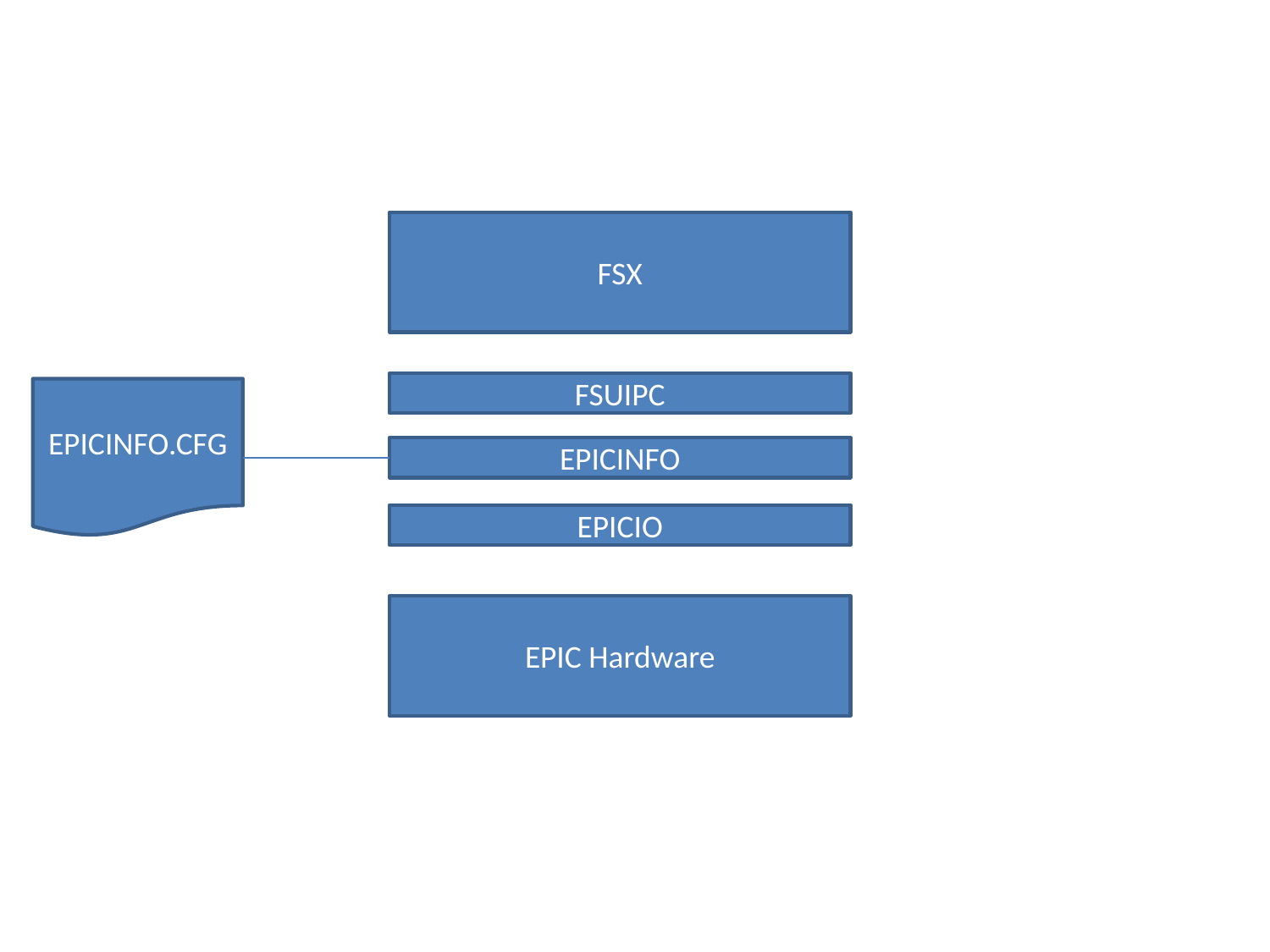

#
FSX
FSUIPC
EPICINFO.CFG
EPICINFO
EPICIO
EPIC Hardware